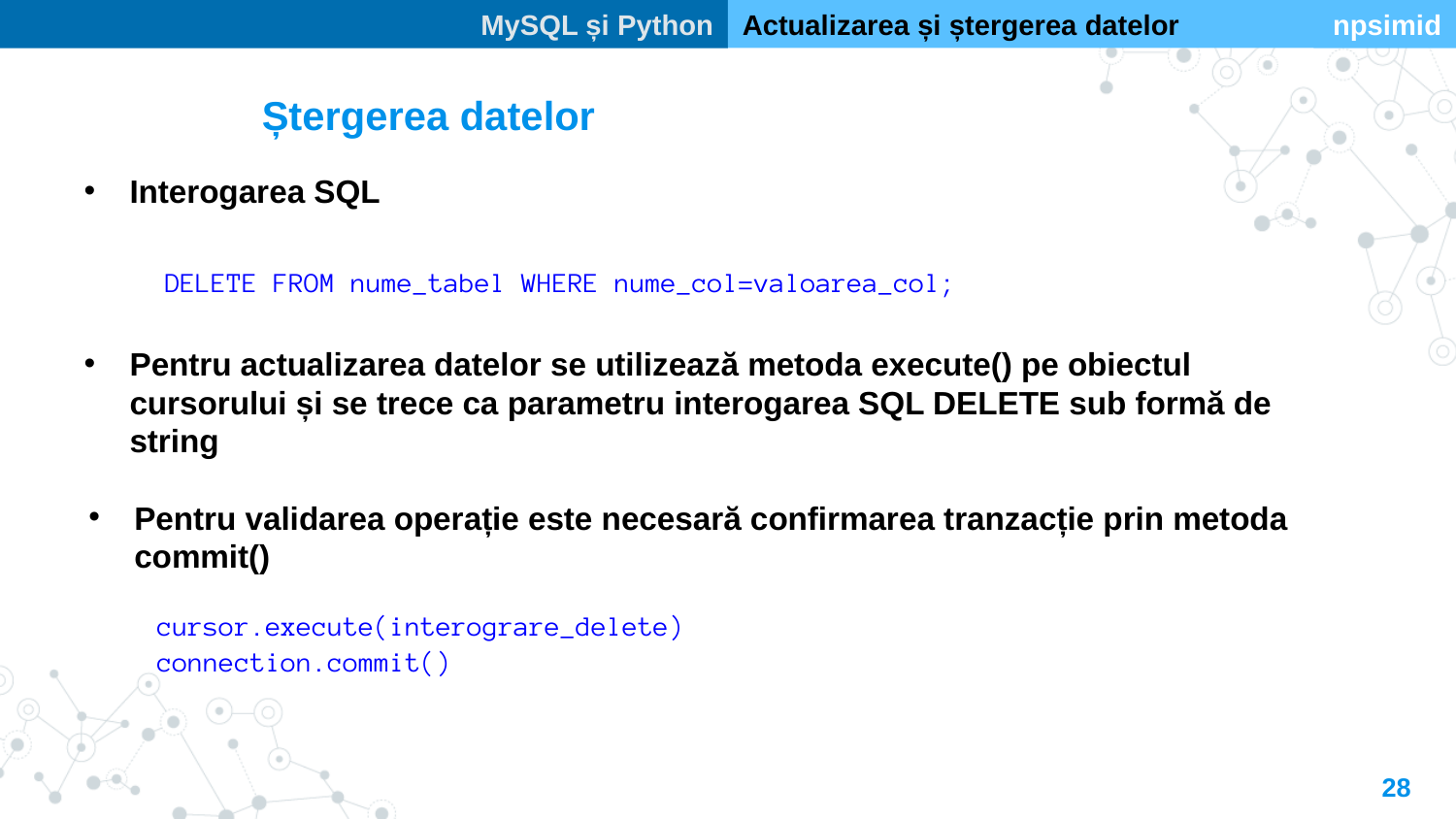

MySQL și Python
Actualizarea și ștergerea datelor
npsimid
Ștergerea datelor
Interogarea SQL
DELETE FROM nume_tabel WHERE nume_col=valoarea_col;
Pentru actualizarea datelor se utilizează metoda execute() pe obiectul cursorului și se trece ca parametru interogarea SQL DELETE sub formă de string
Pentru validarea operație este necesară confirmarea tranzacție prin metoda commit()
cursor.execute(interograre_delete)
connection.commit()
28